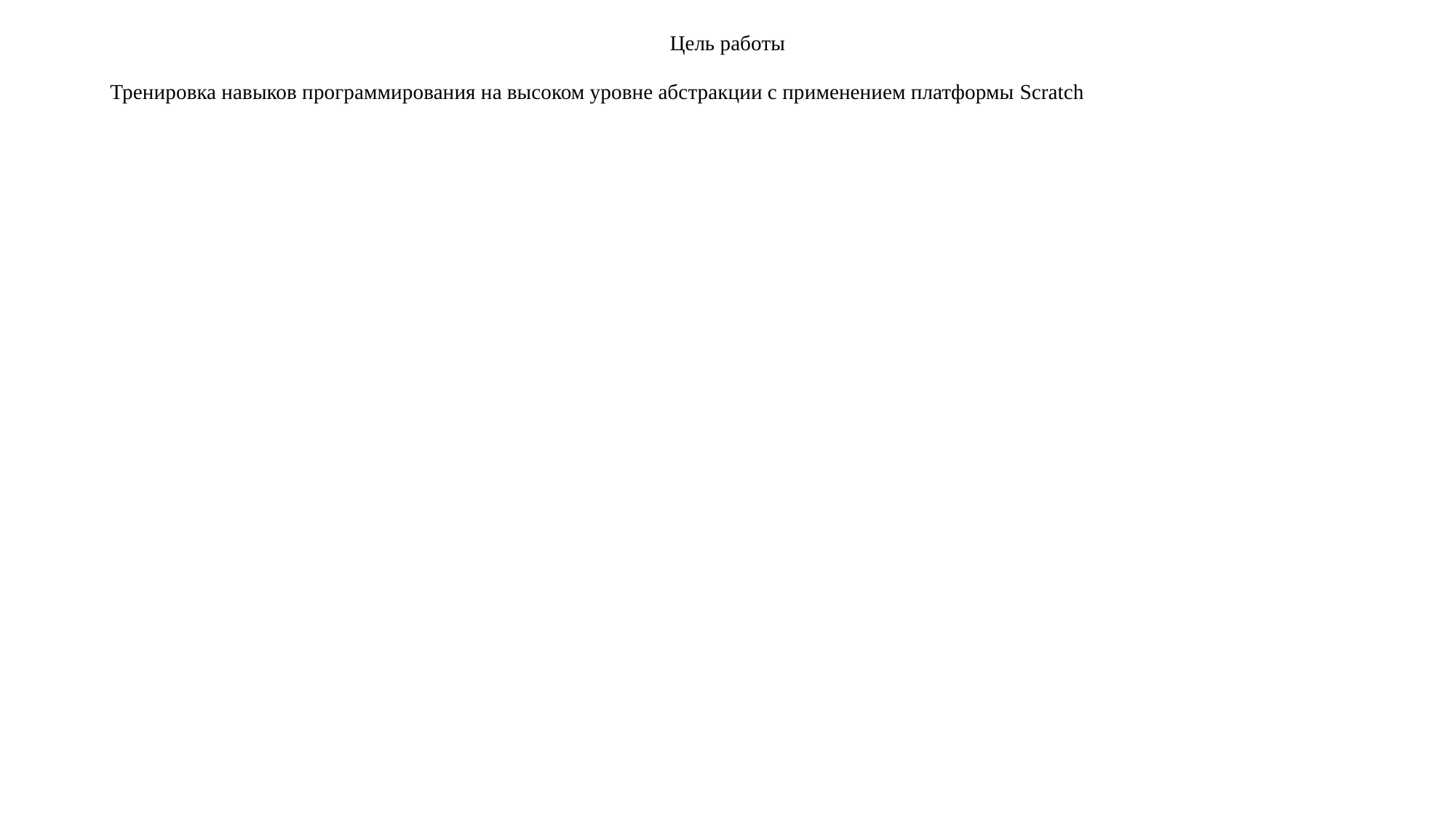

# Цель работы
Тренировка навыков программирования на высоком уровне абстракции с применением платформы Scratch